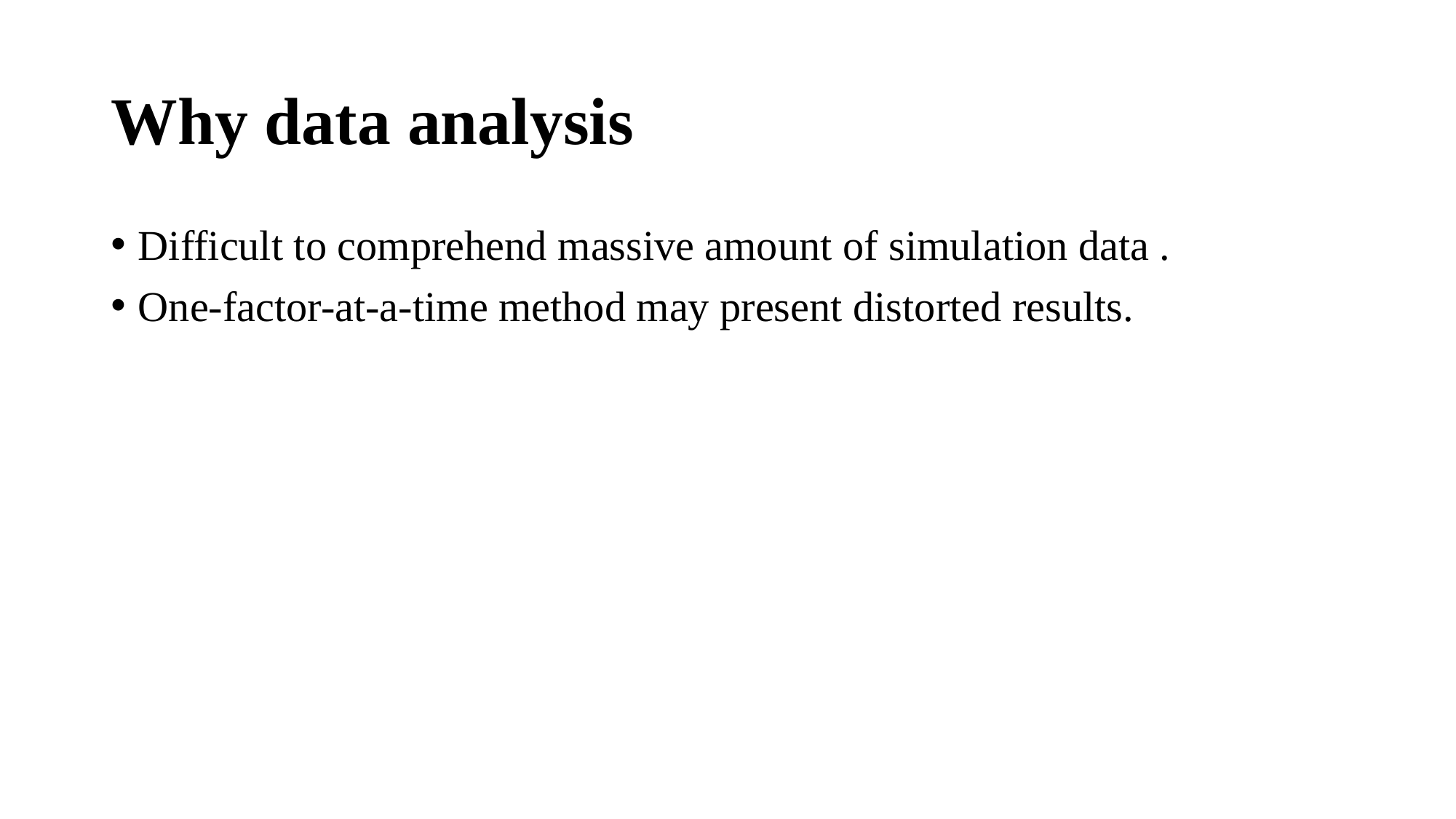

# Why data analysis
Difficult to comprehend massive amount of simulation data .
One-factor-at-a-time method may present distorted results.